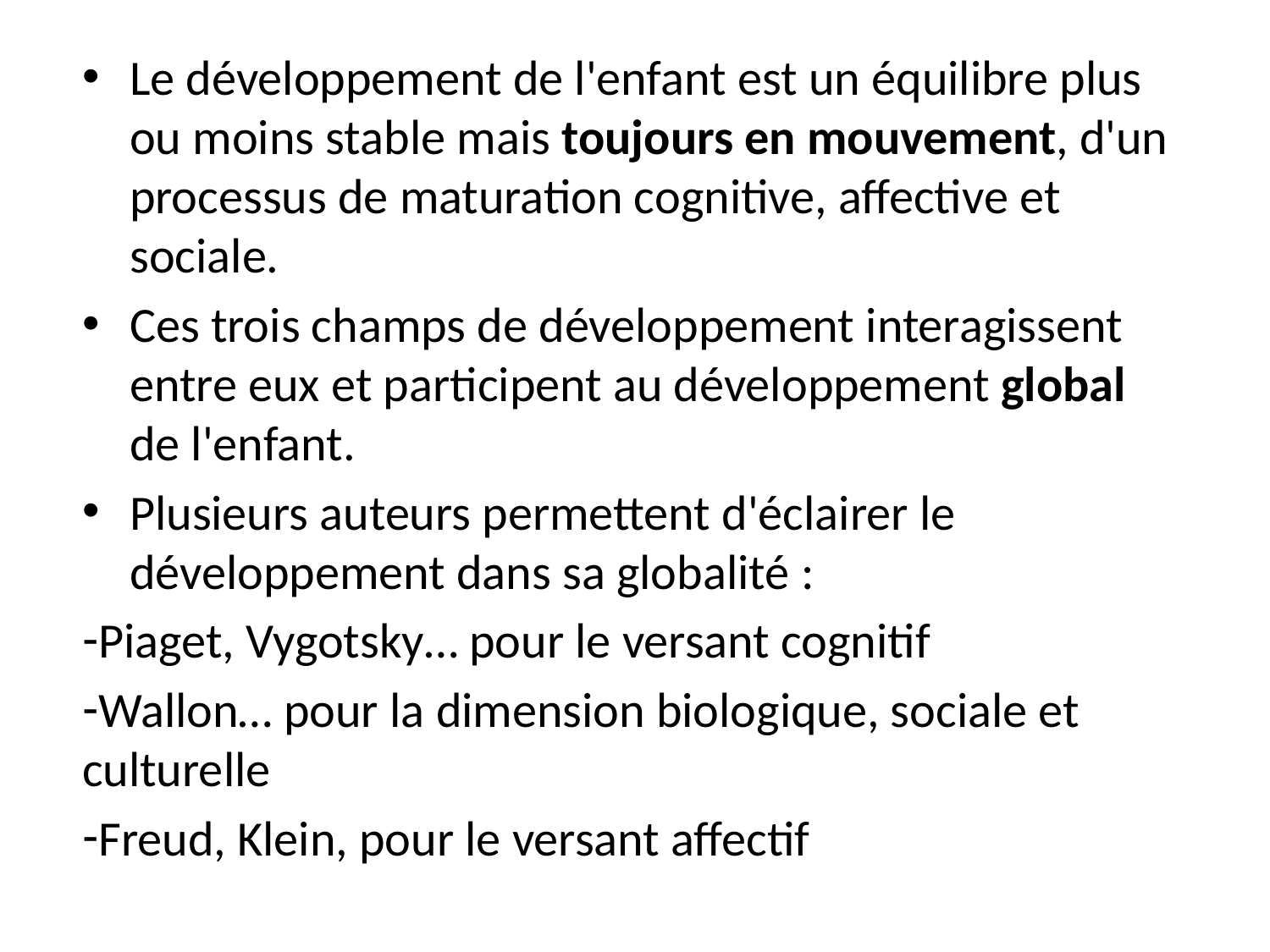

Le développement de l'enfant est un équilibre plus ou moins stable mais toujours en mouvement, d'un processus de maturation cognitive, affective et sociale.
Ces trois champs de développement interagissent entre eux et participent au développement global de l'enfant.
Plusieurs auteurs permettent d'éclairer le développement dans sa globalité :
Piaget, Vygotsky… pour le versant cognitif
Wallon… pour la dimension biologique, sociale et culturelle
Freud, Klein, pour le versant affectif